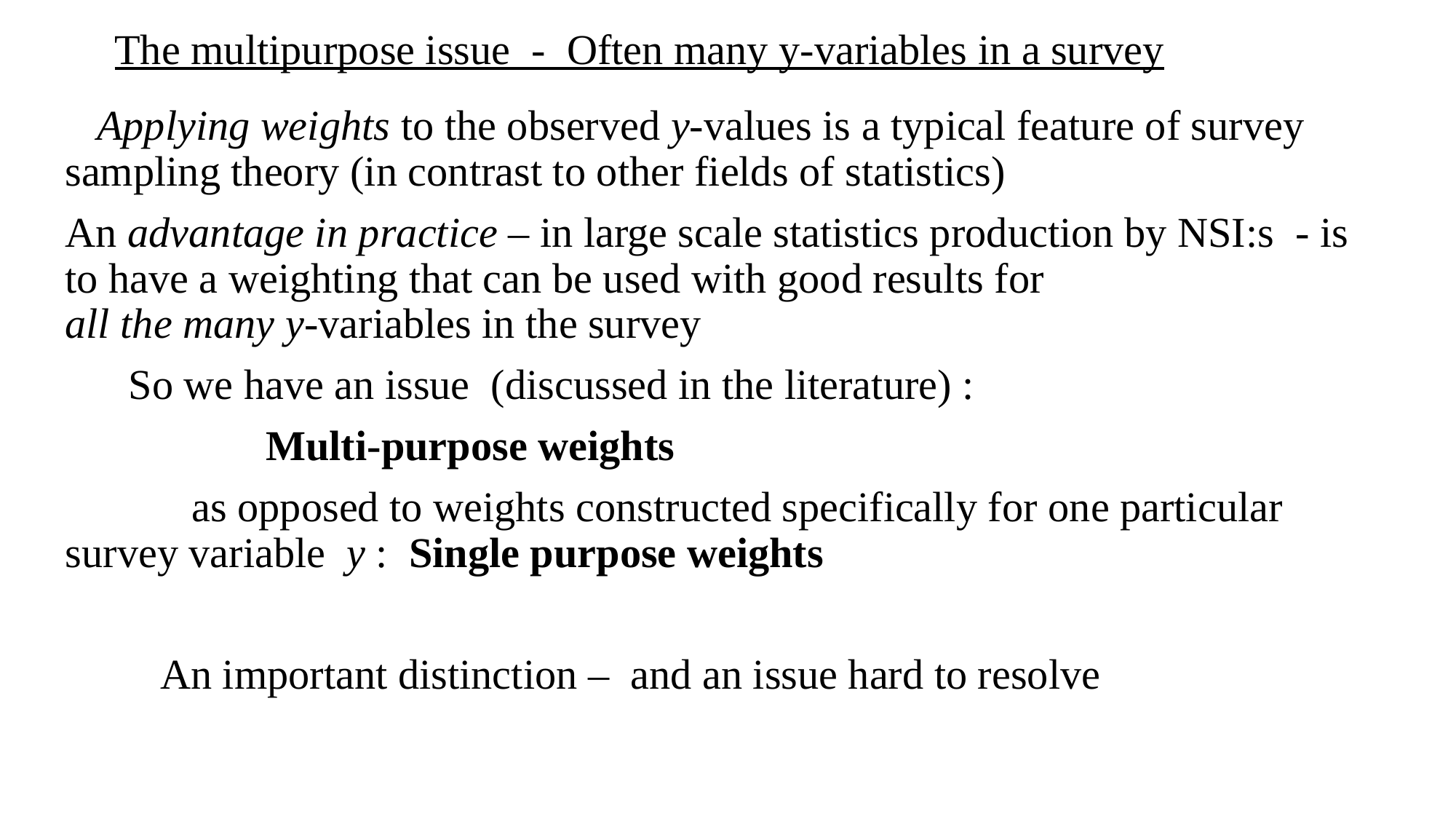

# The multipurpose issue  -  Often many y-variables in a survey
   Applying weights to the observed y-values is a typical feature of survey sampling theory (in contrast to other fields of statistics)
An advantage in practice – in large scale statistics production by NSI:s  - is to have a weighting that can be used with good results for                           all the many y-variables in the survey
      So we have an issue  (discussed in the literature) :
                   Multi-purpose weights
            as opposed to weights constructed specifically for one particular  survey variable  y :  Single purpose weights

         An important distinction –  and an issue hard to resolve